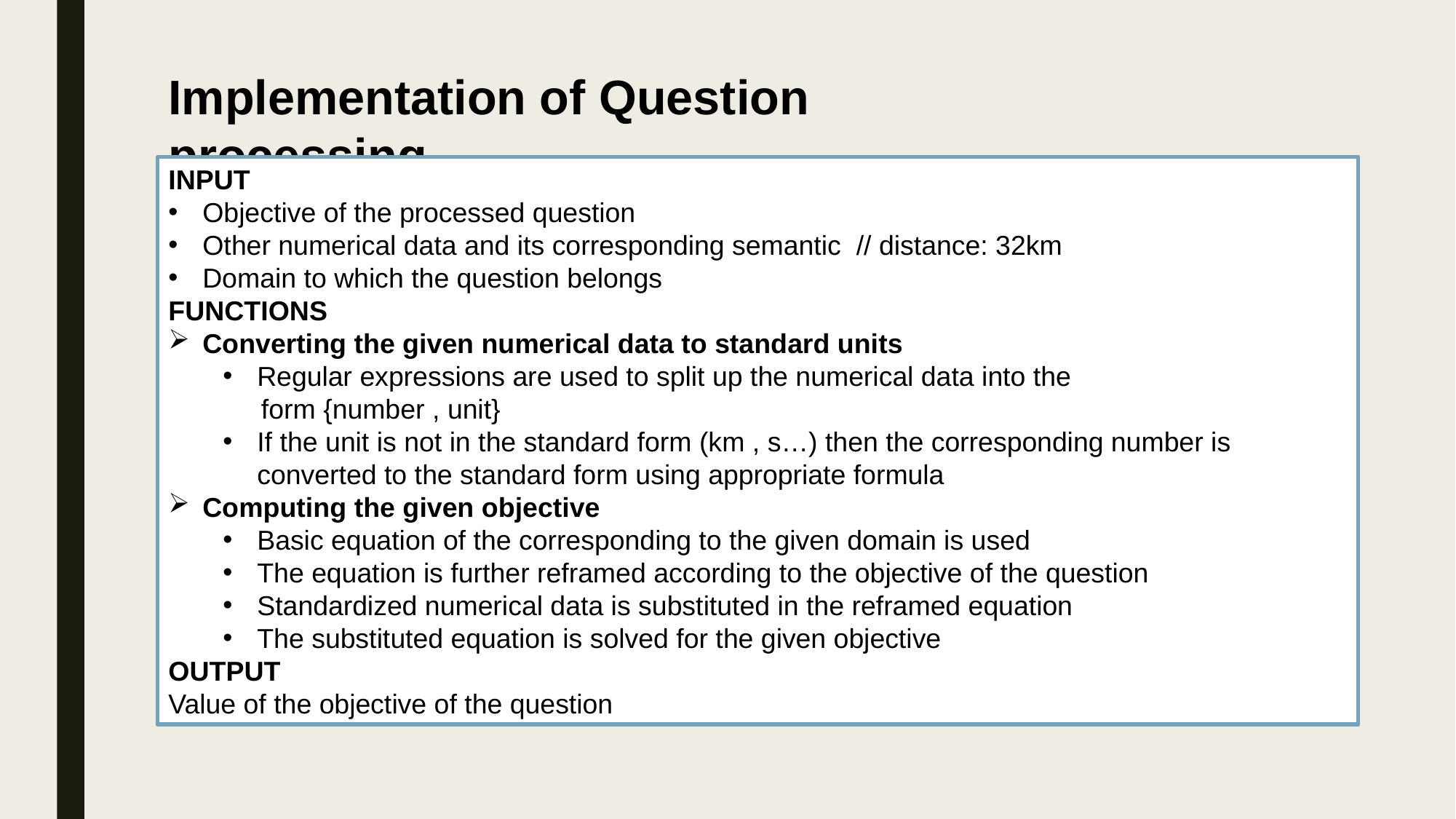

Implementation of Question processing
INPUT
Objective of the processed question
Other numerical data and its corresponding semantic  // distance: 32km
Domain to which the question belongs
FUNCTIONS
Converting the given numerical data to standard units
Regular expressions are used to split up the numerical data into the
     form {number , unit}
If the unit is not in the standard form (km , s…) then the corresponding number is converted to the standard form using appropriate formula
Computing the given objective
Basic equation of the corresponding to the given domain is used
The equation is further reframed according to the objective of the question
Standardized numerical data is substituted in the reframed equation
The substituted equation is solved for the given objective
OUTPUT
Value of the objective of the question